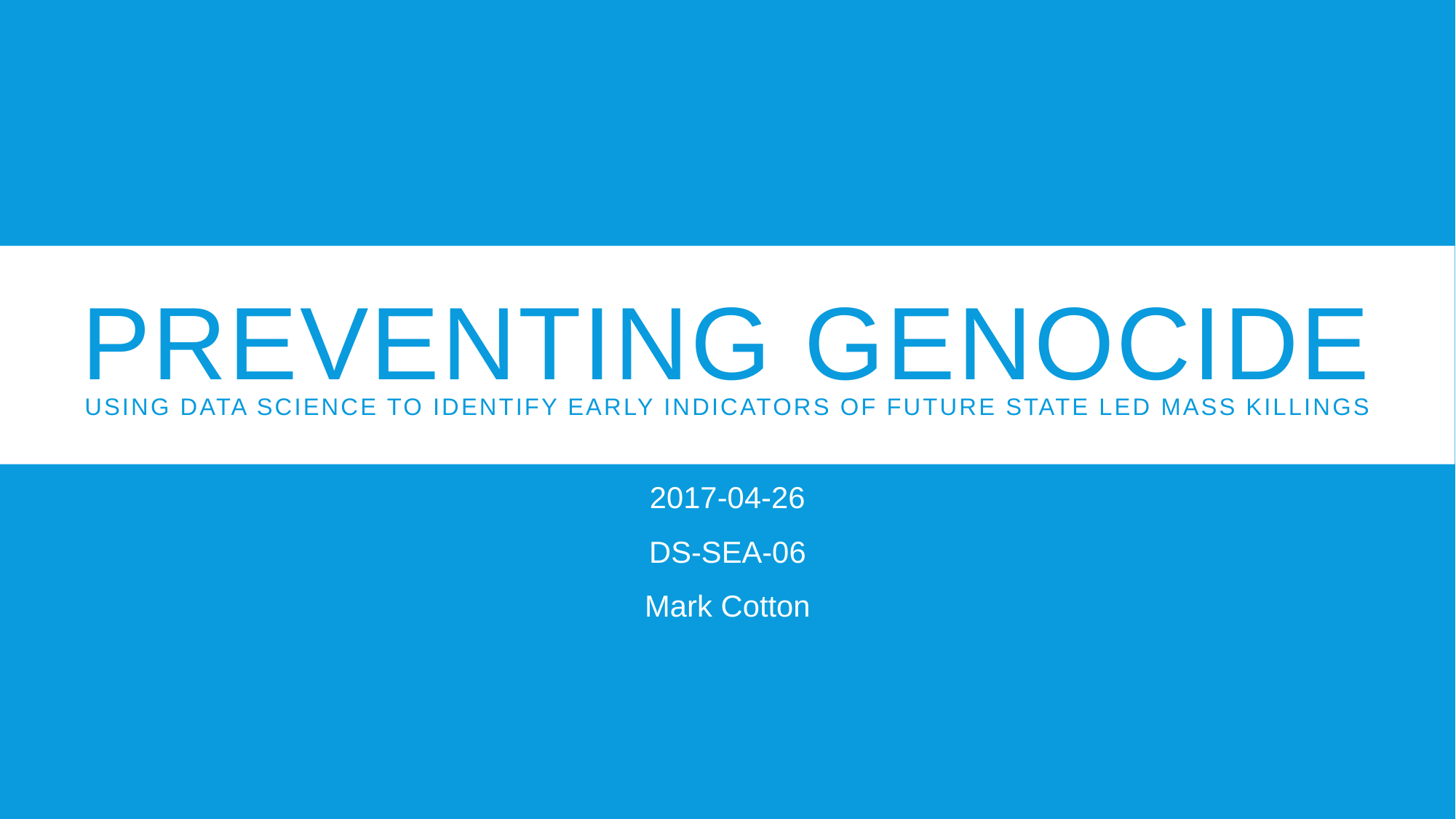

# Preventing genocide Using Data Science to identify early indicators of Future State led mass killings
2017-04-26
DS-SEA-06
Mark Cotton